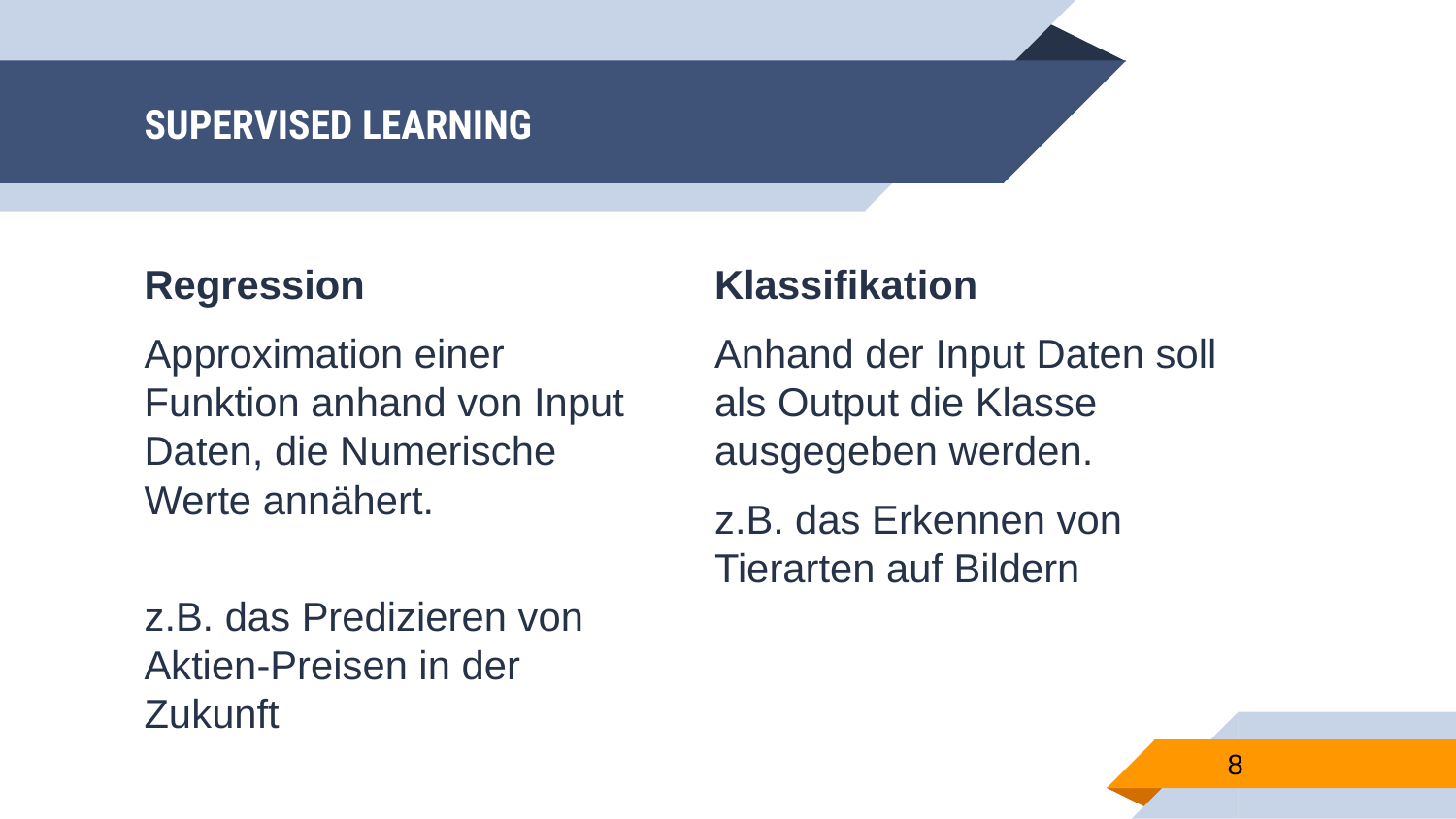

# SUPERVISED LEARNING
Regression
Approximation einer Funktion anhand von Input Daten, die Numerische Werte annähert.
z.B. das Predizieren von Aktien-Preisen in der Zukunft
Klassifikation
Anhand der Input Daten soll als Output die Klasse ausgegeben werden.
z.B. das Erkennen von Tierarten auf Bildern
8